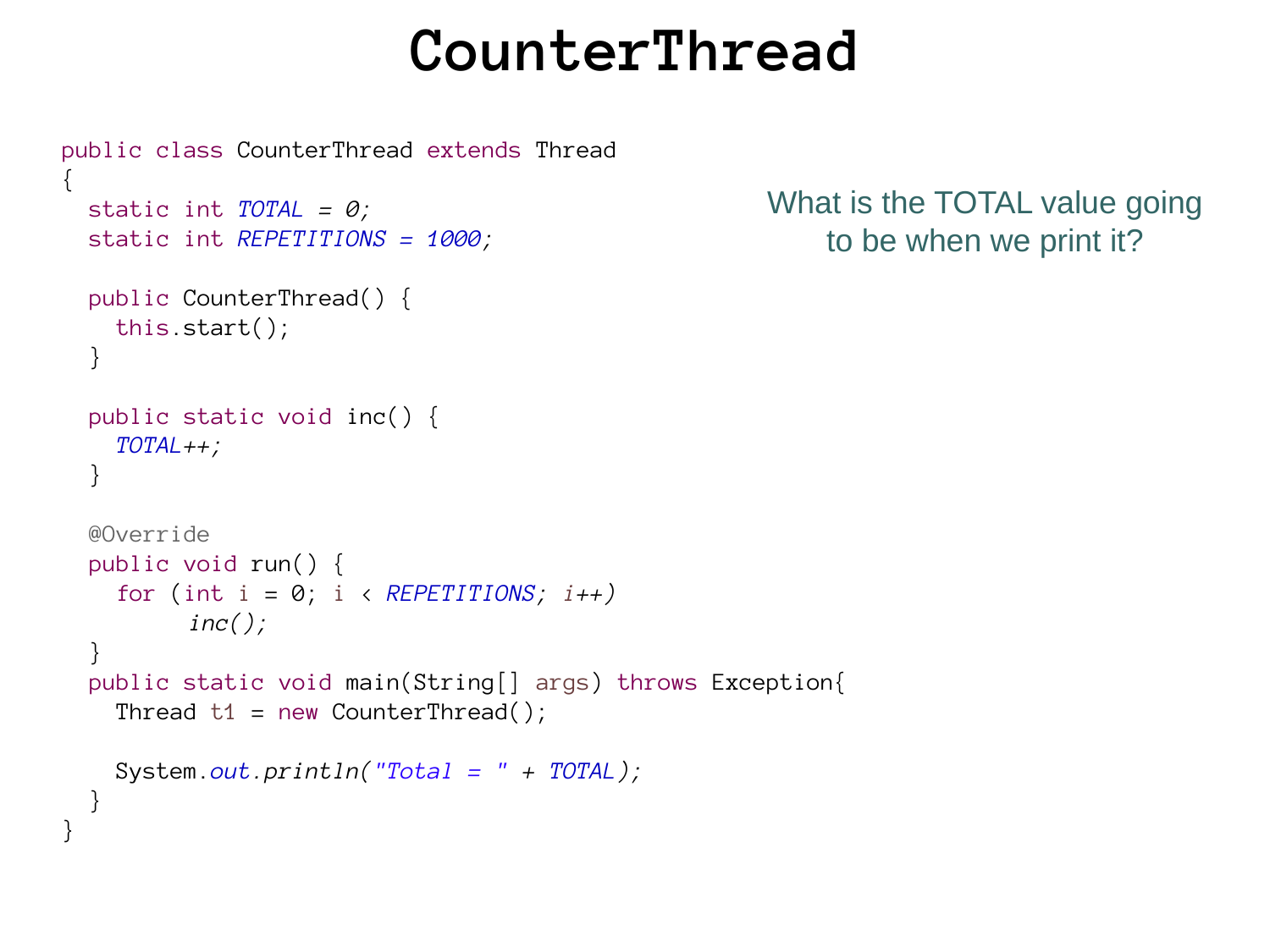

CounterThread

public class CounterThread extends Thread
{
  static int TOTAL = 0;
  static int REPETITIONS = 1000;

  public CounterThread() {
    this.start();
  }

  public static void inc() {
    TOTAL++;
  }

  @Override
  public void run() {
    for (int i = 0; i < REPETITIONS; i++)
	inc();
  }
  public static void main(String[] args) throws Exception{
    Thread t1 = new CounterThread();
    System.out.println("Total = " + TOTAL);
  }
}

What is the TOTAL value going to be when we print it?